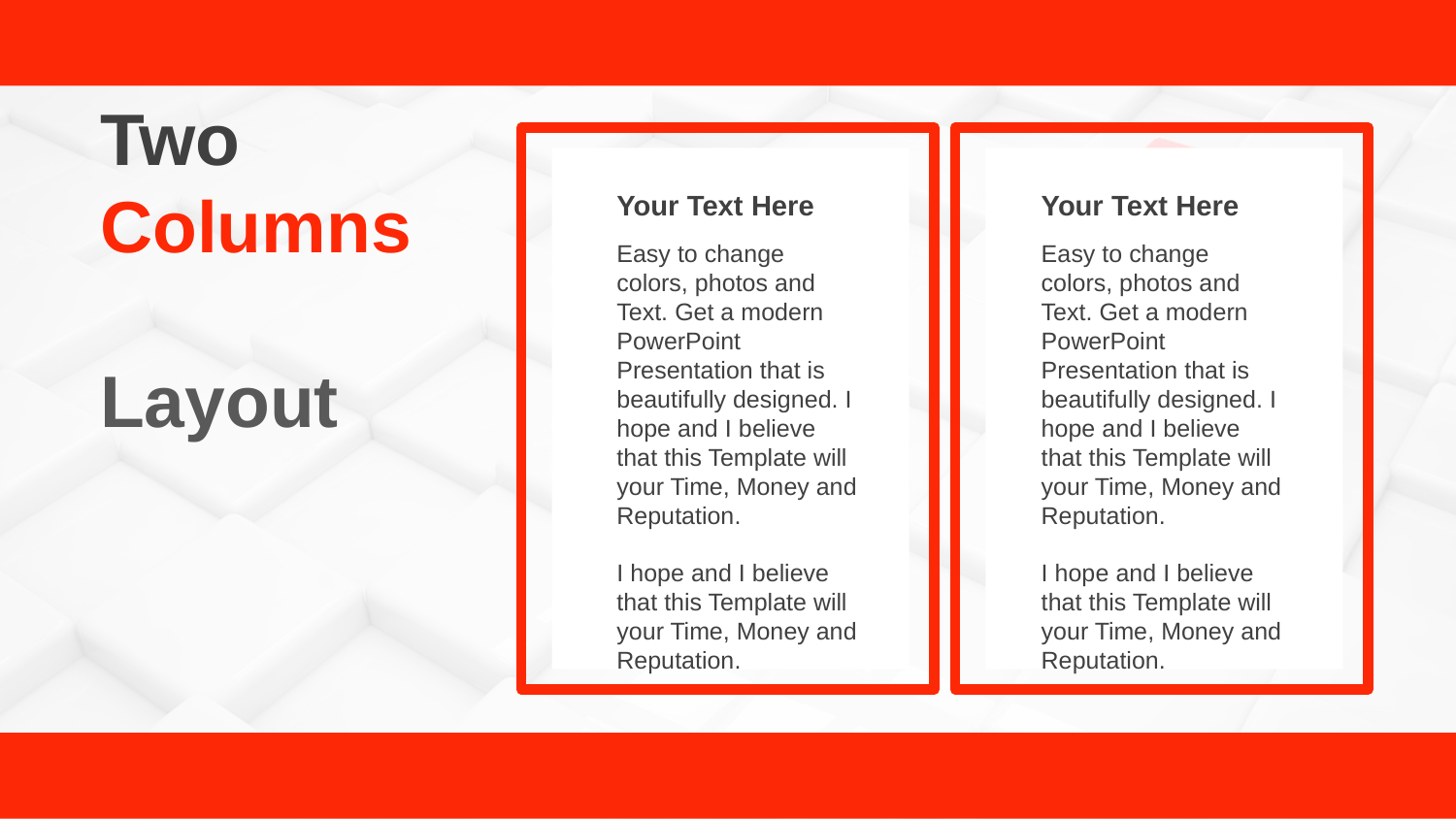

Two
Columns
Layout

Your Text Here
Easy to change colors, photos and Text. Get a modern PowerPoint  Presentation that is beautifully designed. I hope and I believe that this Template will your Time, Money and Reputation.

I hope and I believe that this Template will your Time, Money and Reputation.
Your Text Here
Easy to change colors, photos and Text. Get a modern PowerPoint  Presentation that is beautifully designed. I hope and I believe that this Template will your Time, Money and Reputation.

I hope and I believe that this Template will your Time, Money and Reputation.